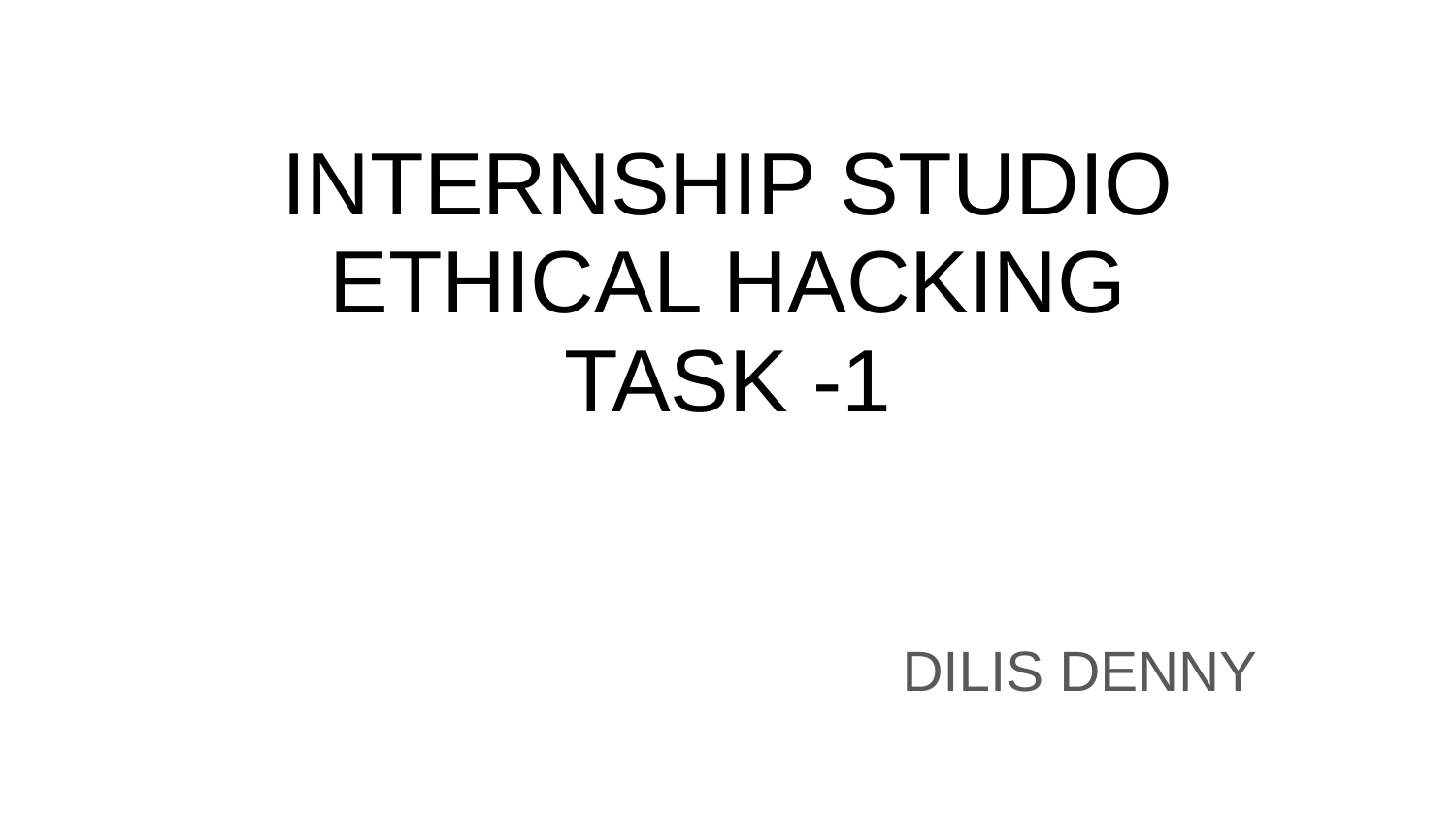

# INTERNSHIP STUDIO
ETHICAL HACKING
TASK -1
DILIS DENNY